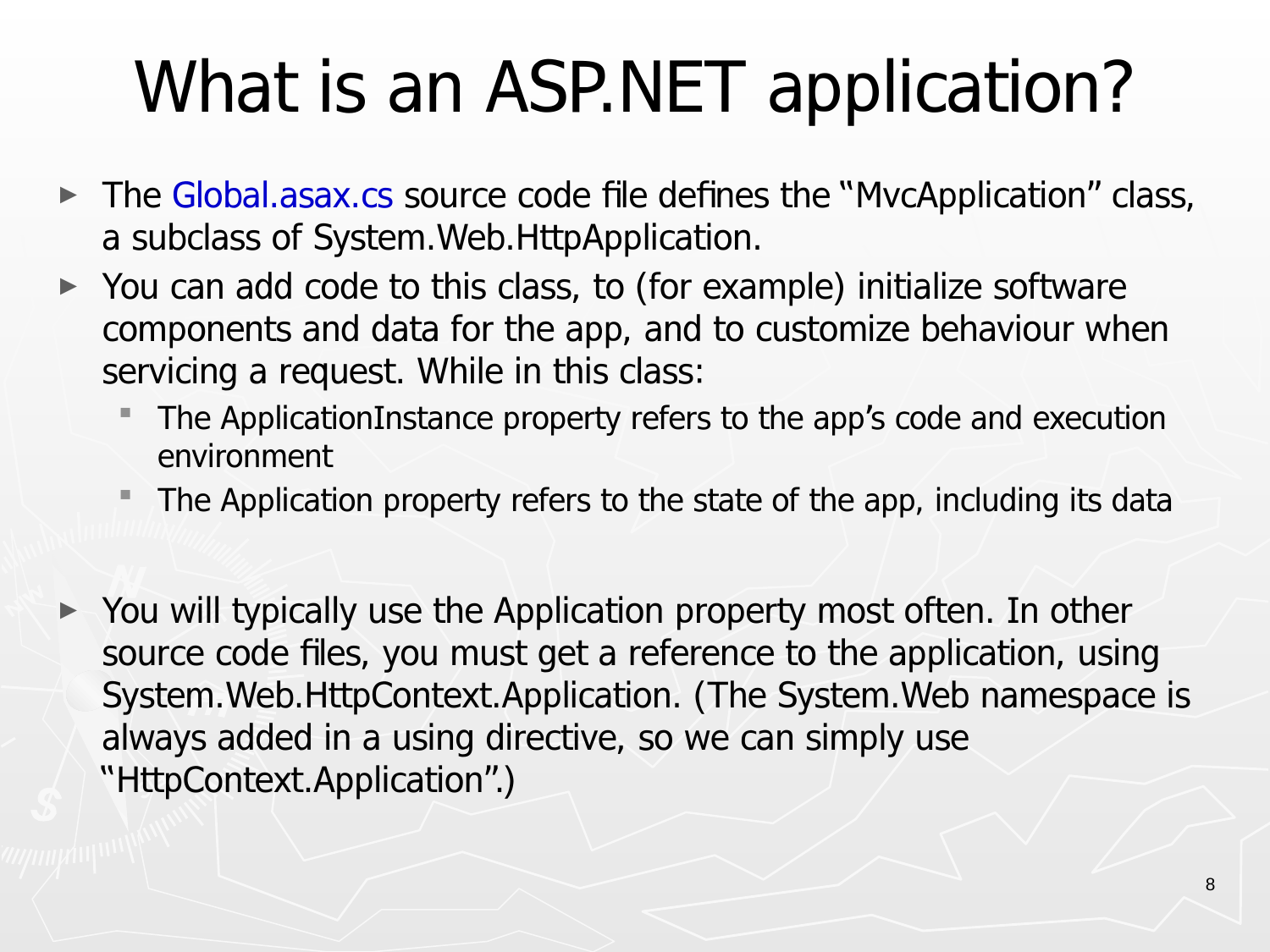

# What is an ASP.NET application?
The Global.asax.cs source code file defines the “MvcApplication” class, a subclass of System.Web.HttpApplication.
You can add code to this class, to (for example) initialize software components and data for the app, and to customize behaviour when servicing a request. While in this class:
The ApplicationInstance property refers to the app’s code and execution environment
The Application property refers to the state of the app, including its data

You will typically use the Application property most often. In other source code files, you must get a reference to the application, using System.Web.HttpContext.Application. (The System.Web namespace is always added in a using directive, so we can simply use “HttpContext.Application”.)
8